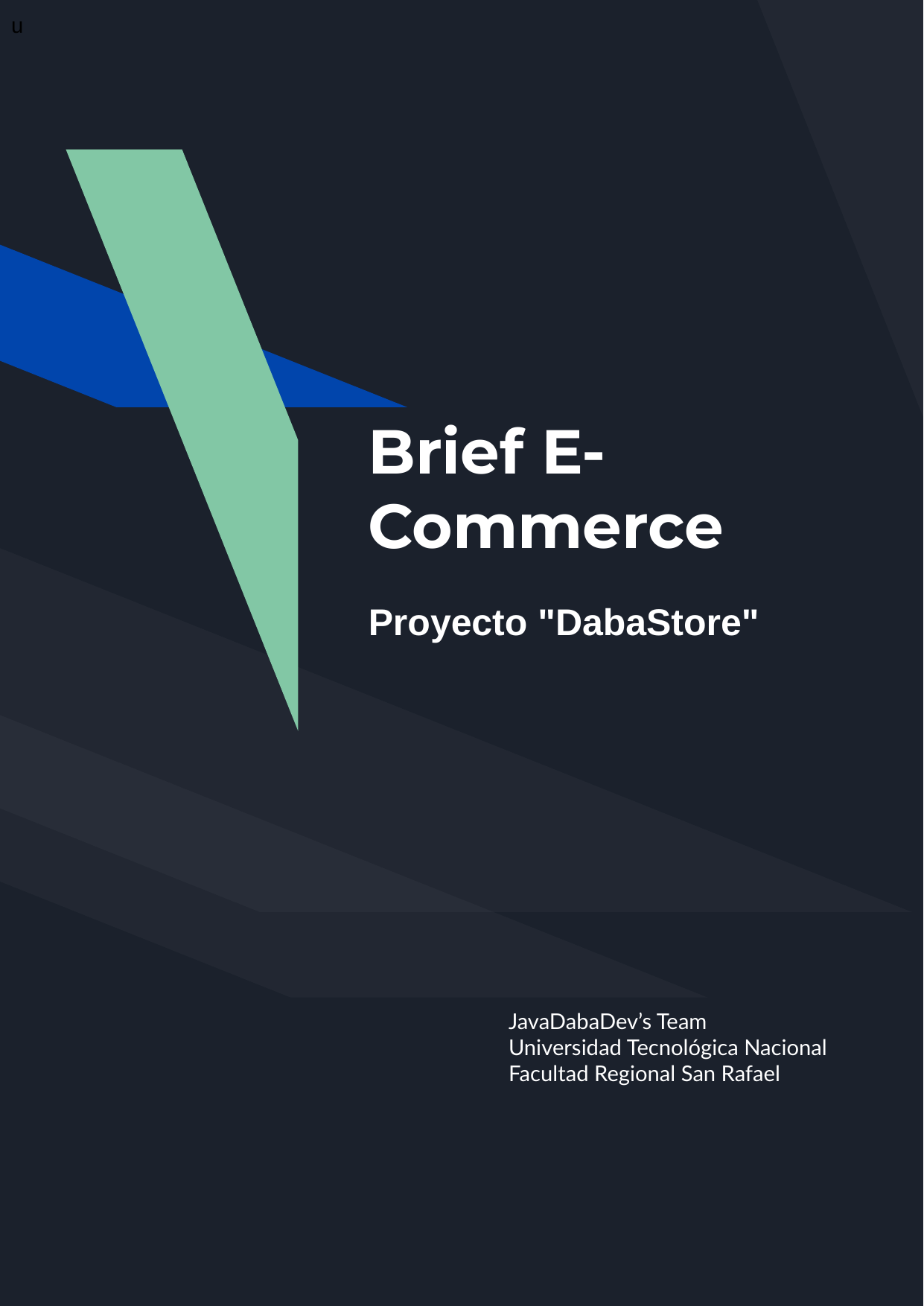

u
# Brief E-Commerce
Proyecto "DabaStore"
JavaDabaDev’s Team
Universidad Tecnológica Nacional
Facultad Regional San Rafael